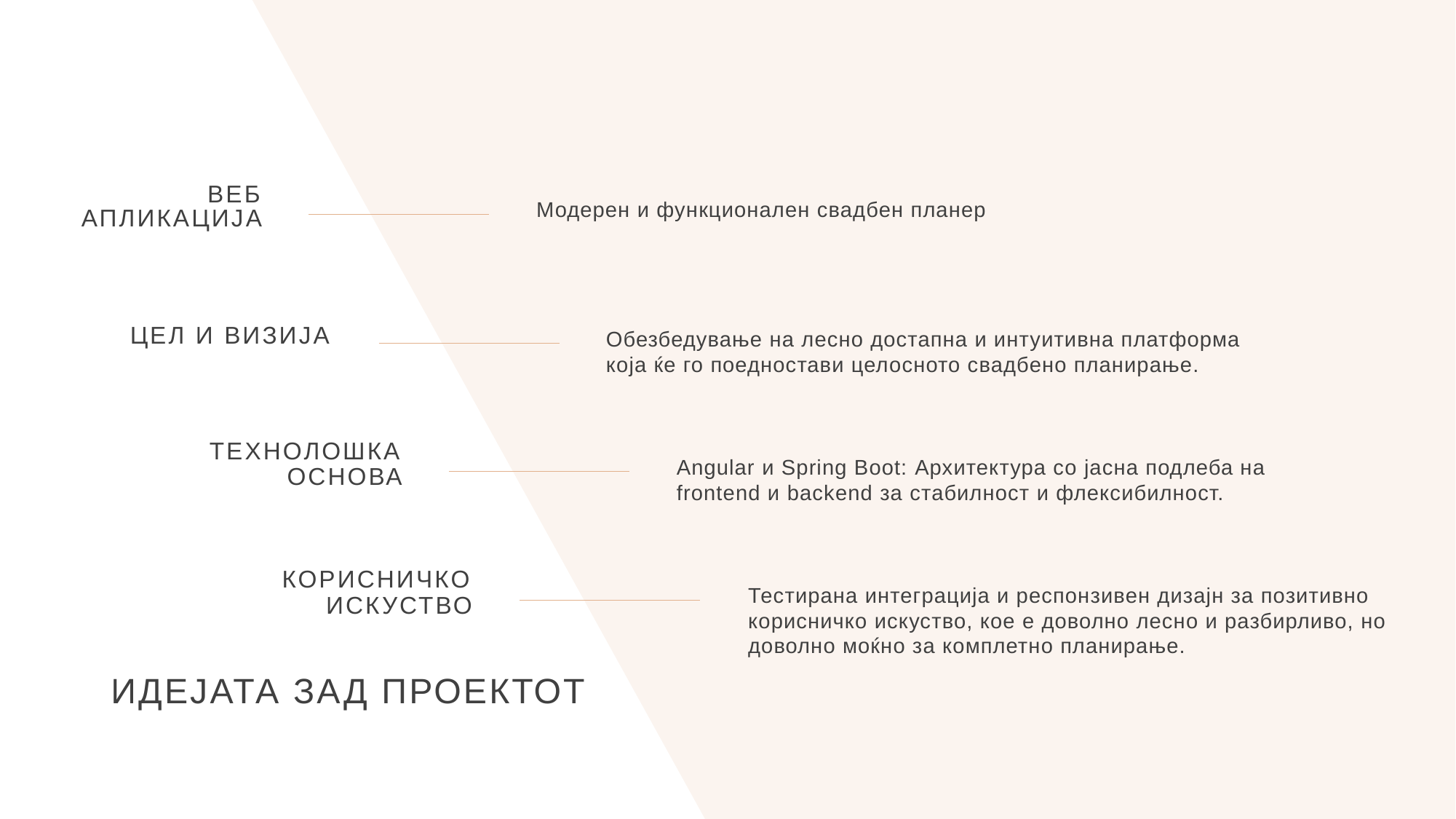

Веб апликација
Модерен и функционален свадбен планер
Цел и визија
Обезбедување на лесно достапна и интуитивна платформа која ќе го поедностави целосното свадбено планирање.
Технолошка основа
Angular и Spring Boot: Архитектура со јасна подлеба на frontend и backend за стабилност и флексибилност.

Корисничко искуство
Тестирана интеграција и респонзивен дизајн за позитивно корисничко искуство, кое е доволно лесно и разбирливо, но доволно моќно за комплетно планирање.

# Идејата зад проектот